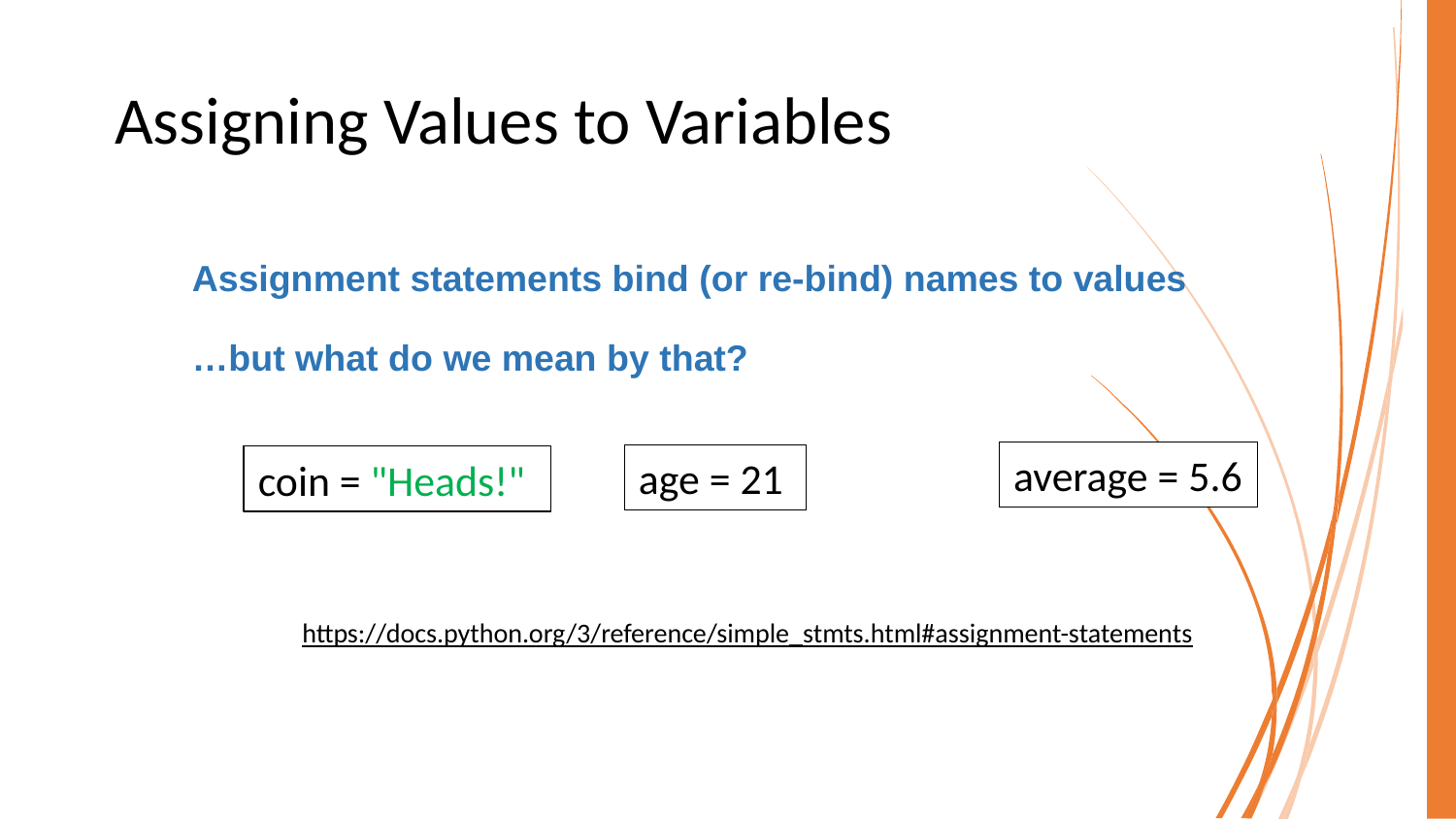

# Assigning Values to Variables
Assignment statements bind (or re-bind) names to values

…but what do we mean by that?
average = 5.6
age = 21
coin = "Heads!"
https://docs.python.org/3/reference/simple_stmts.html#assignment-statements
COMP40003 Software Development and Application Modelling | Email: p.c.windridge@staffs.ac.uk
8